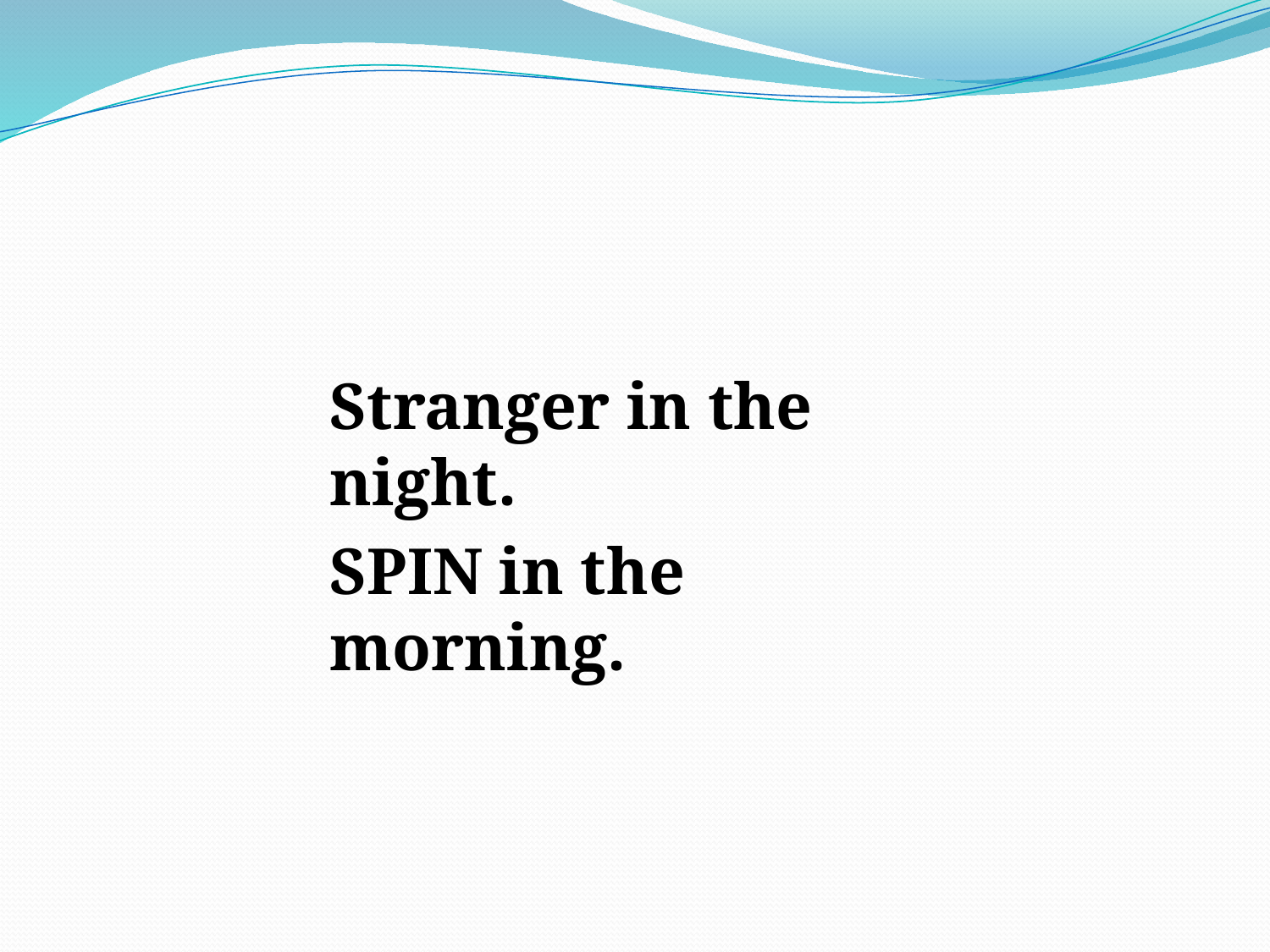

Stranger in the night.
SPIN in the morning.